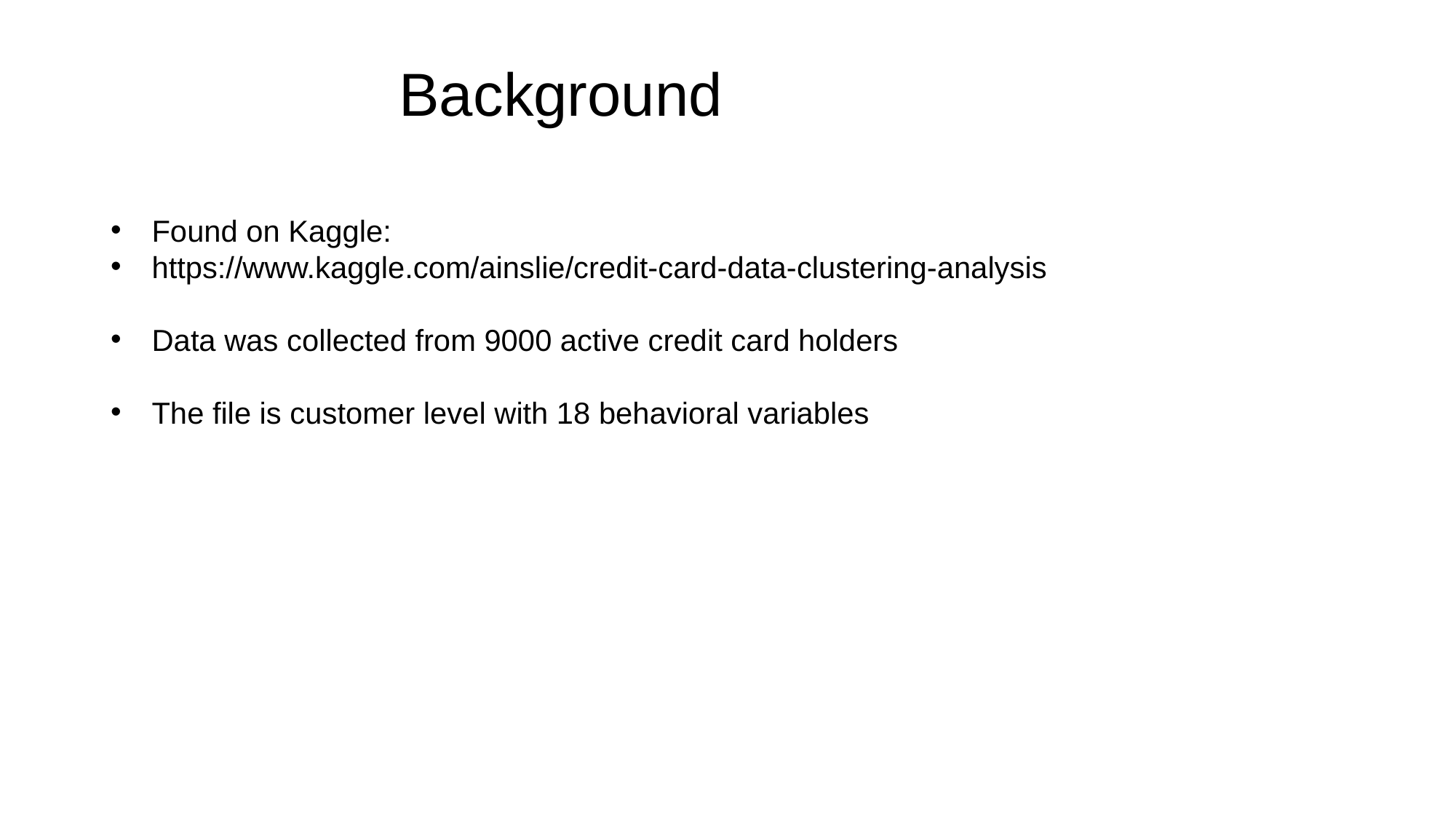

Background
Found on Kaggle:
https://www.kaggle.com/ainslie/credit-card-data-clustering-analysis

Data was collected from 9000 active credit card holders

The file is customer level with 18 behavioral variables